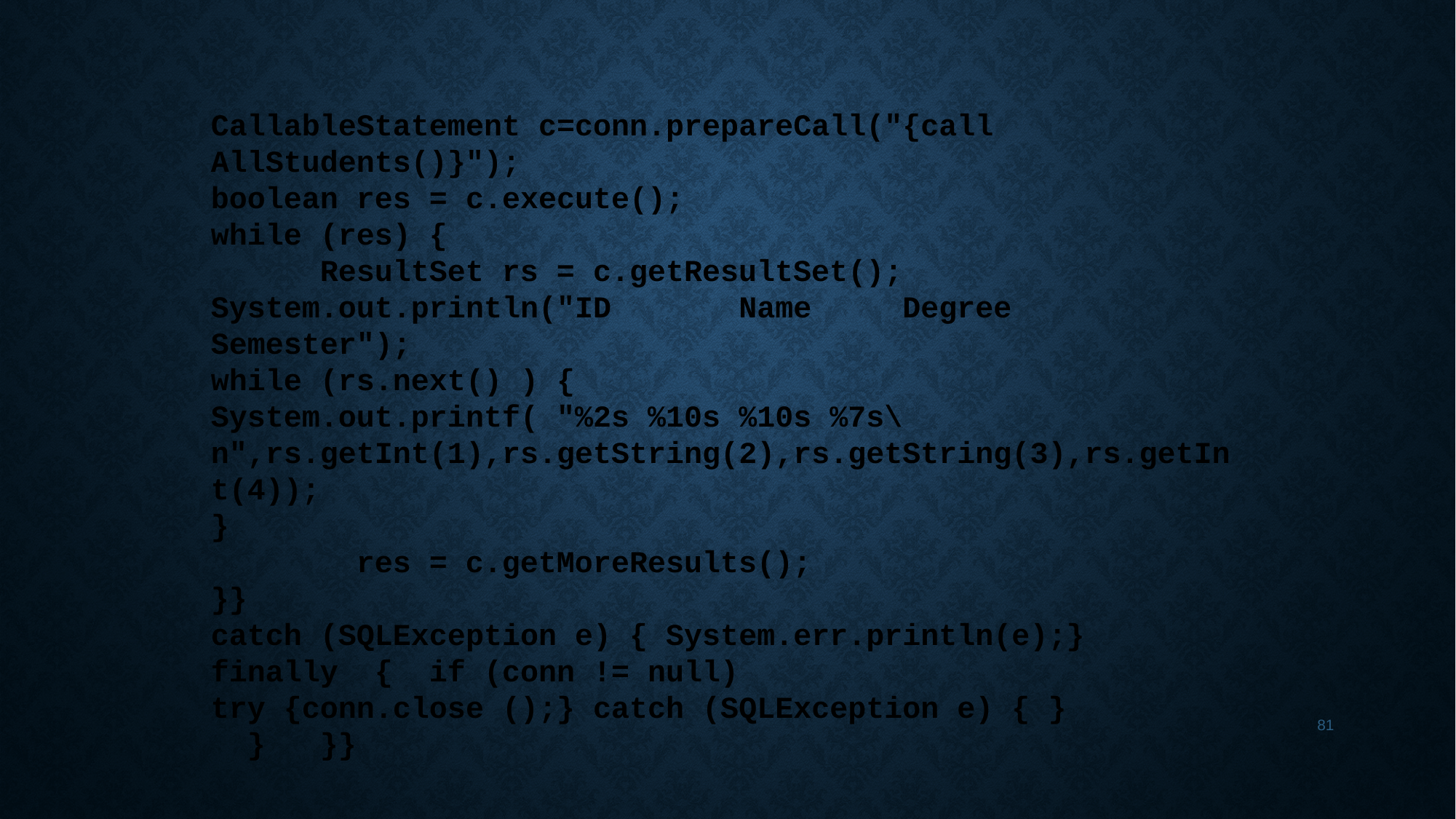

CallableStatement c=conn.prepareCall("{call AllStudents()}");
boolean res = c.execute();
while (res) {
      ResultSet rs = c.getResultSet();
System.out.println("ID       Name     Degree     Semester");
while (rs.next() ) {
System.out.printf( "%2s %10s %10s %7s\n",rs.getInt(1),rs.getString(2),rs.getString(3),rs.getInt(4));
}
        res = c.getMoreResults();
}}
catch (SQLException e) { System.err.println(e);}
finally  {  if (conn != null)
try {conn.close ();} catch (SQLException e) { }            }   }}
81